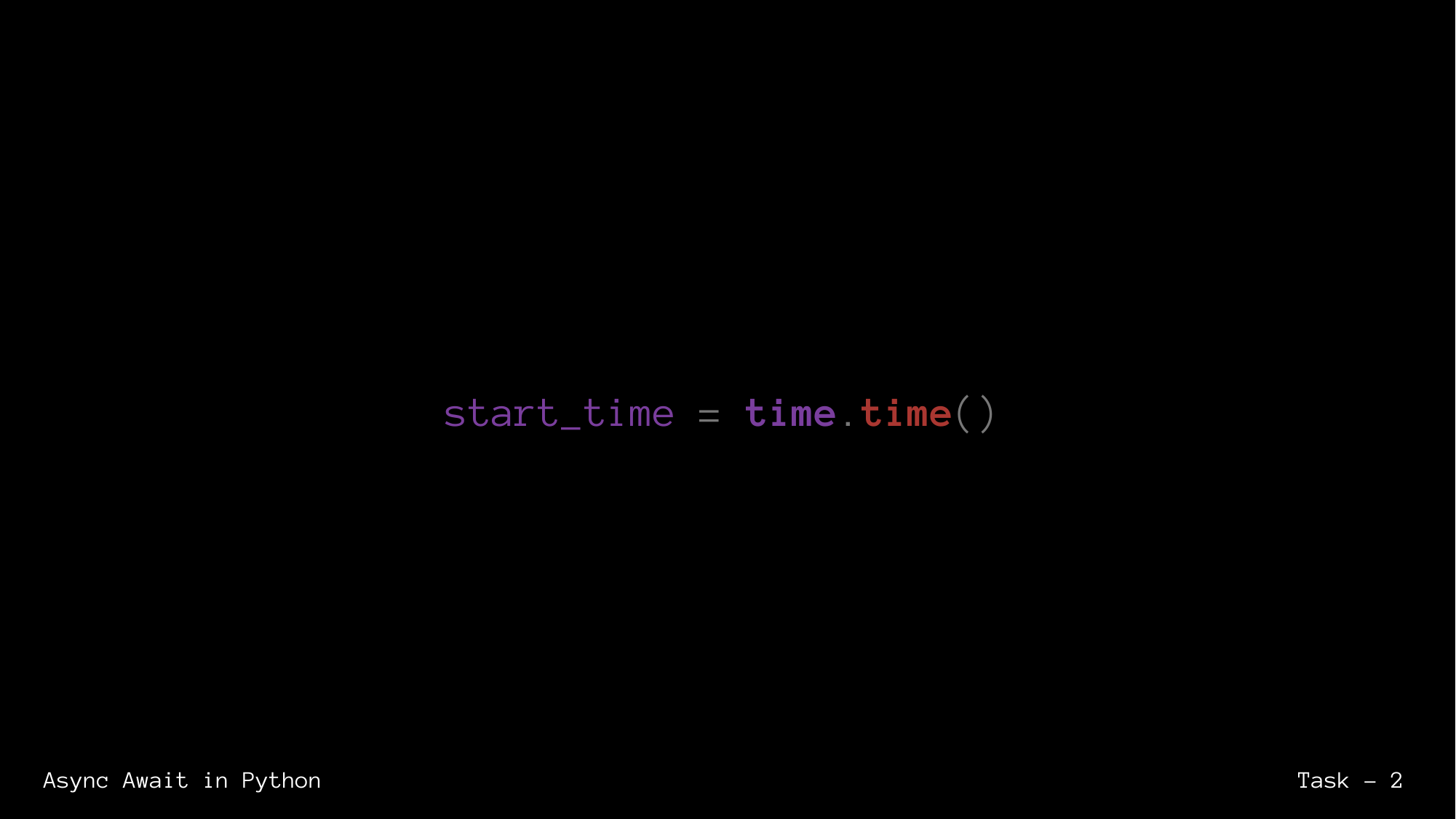

start_time = time.time()
Async Await in Python
Task - 2